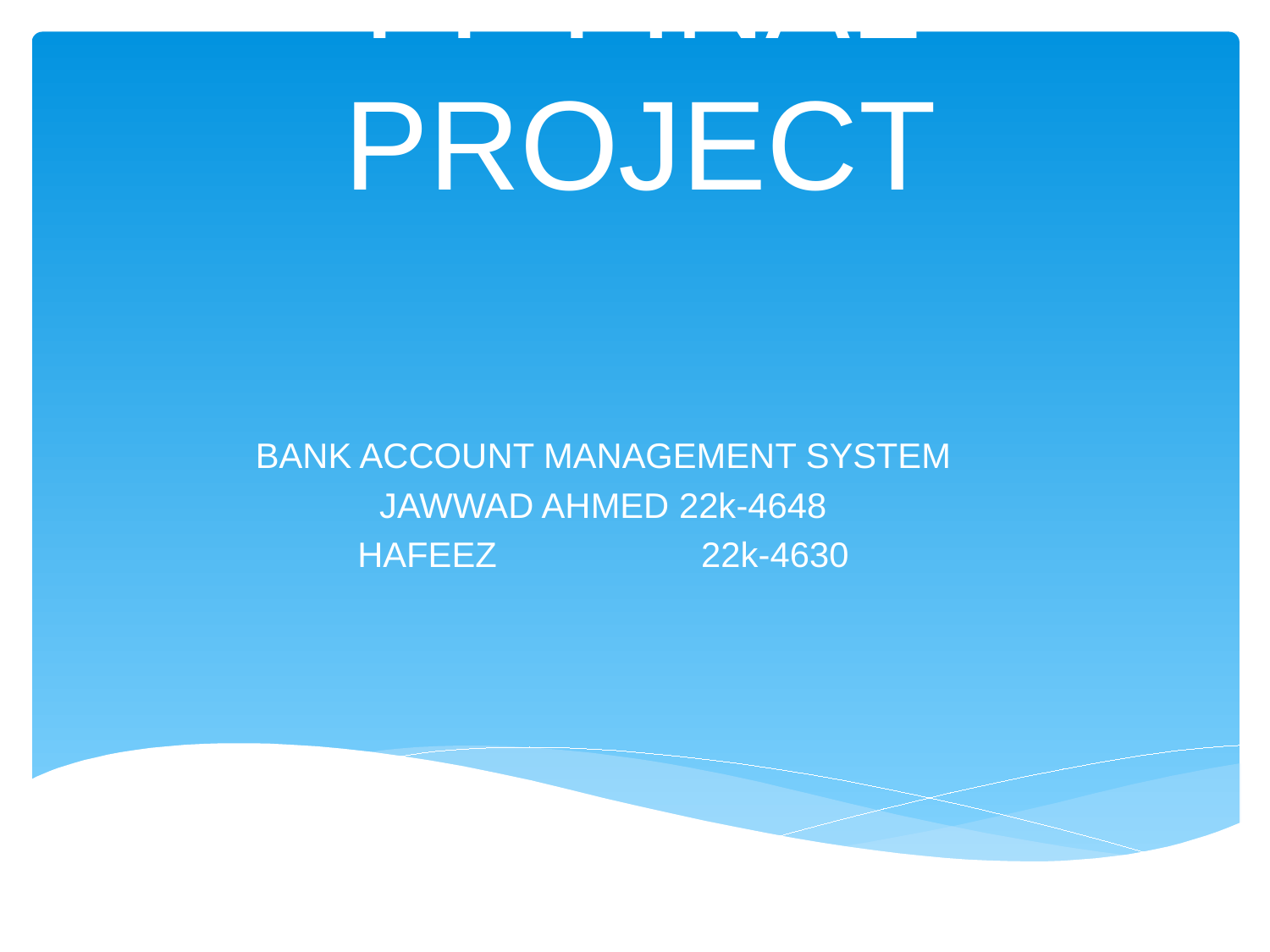

# PF FINAL PROJECT

BANK ACCOUNT MANAGEMENT SYSTEM
JAWWAD AHMED 22k-4648
HAFEEZ                     22k-4630